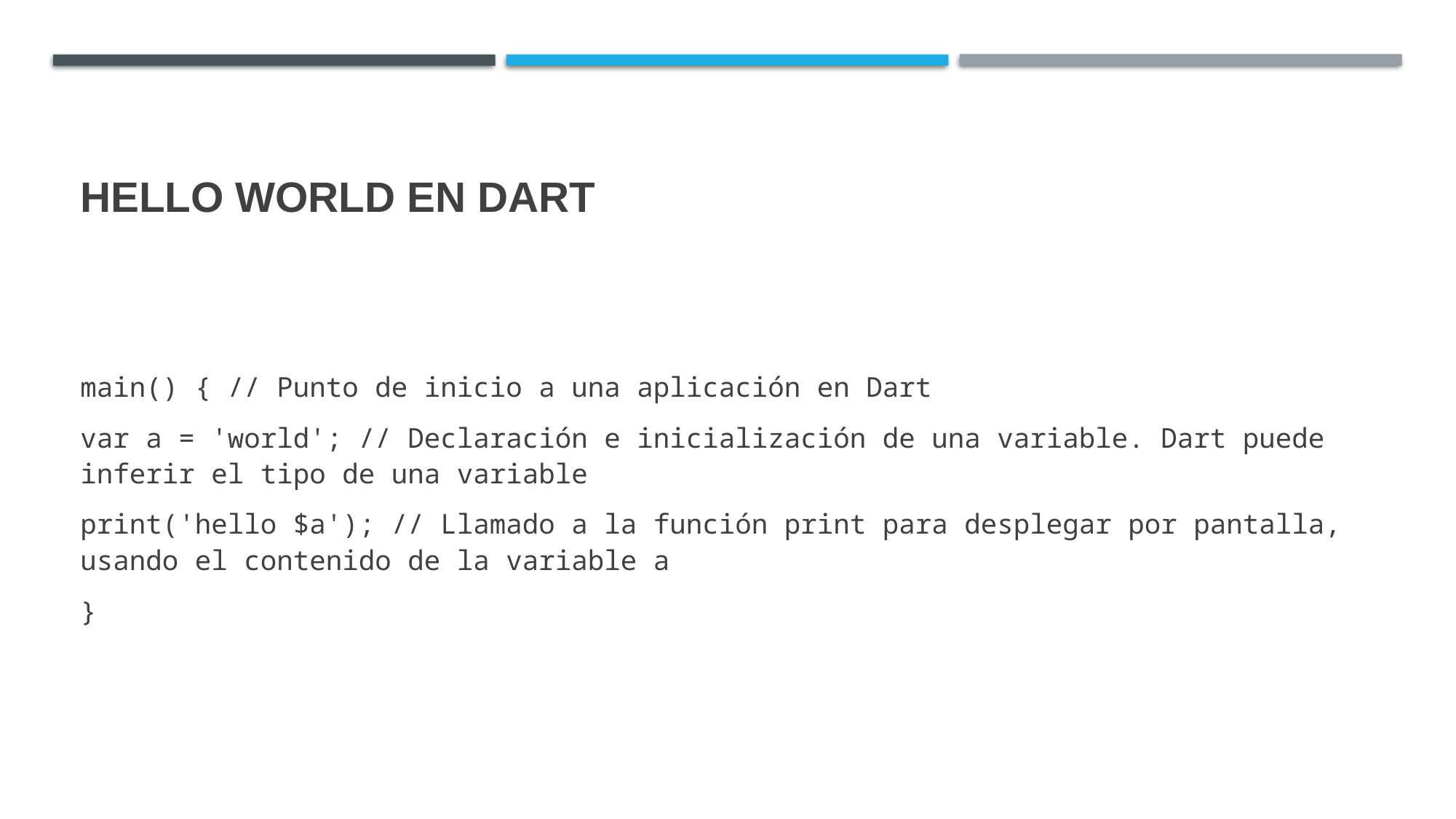

# Hello World en Dart
main() { // Punto de inicio a una aplicación en Dart
var a = 'world'; // Declaración e inicialización de una variable. Dart puede inferir el tipo de una variable
print('hello $a'); // Llamado a la función print para desplegar por pantalla, usando el contenido de la variable a
}